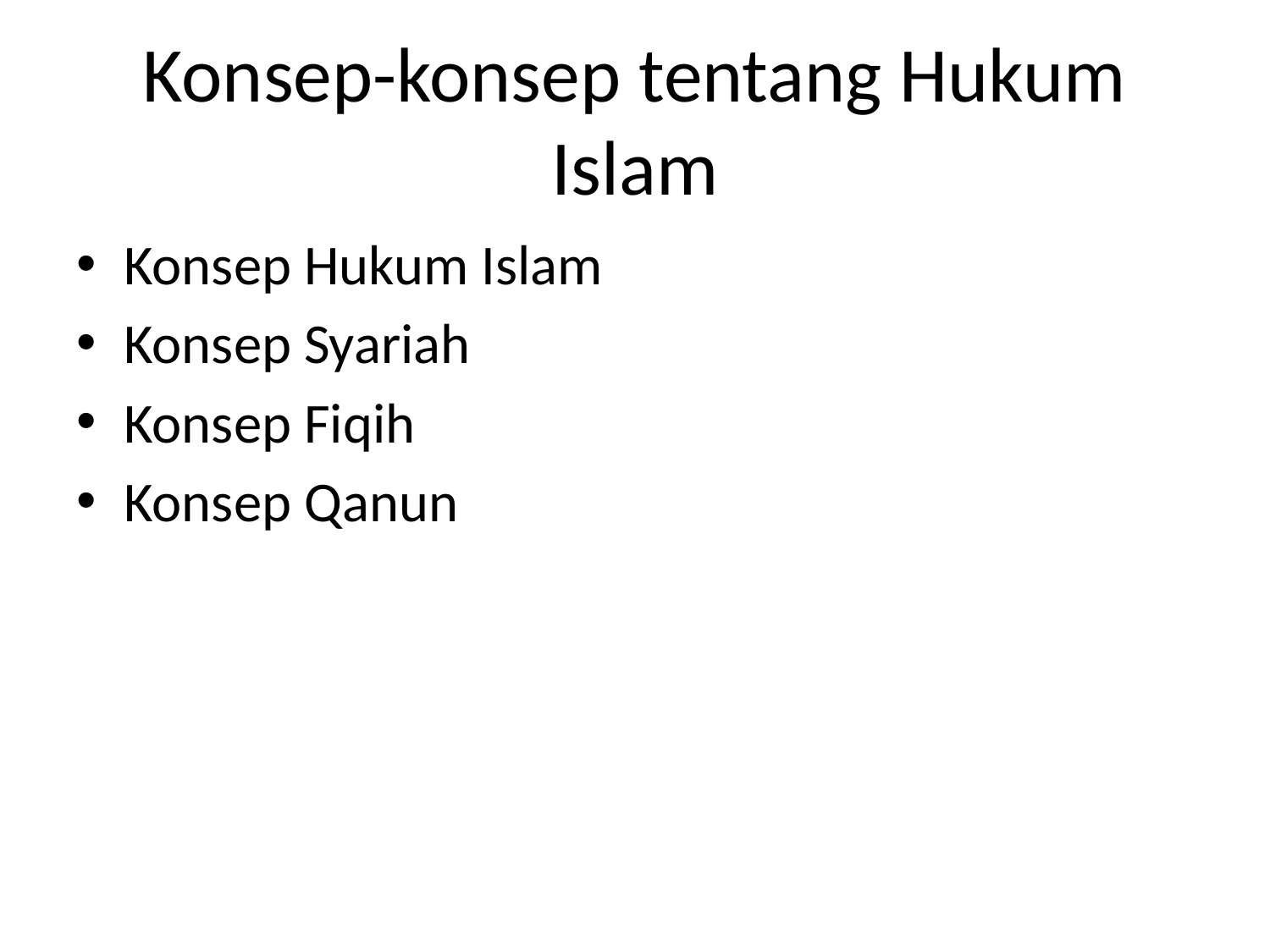

# Konsep-konsep tentang Hukum Islam
Konsep Hukum Islam
Konsep Syariah
Konsep Fiqih
Konsep Qanun